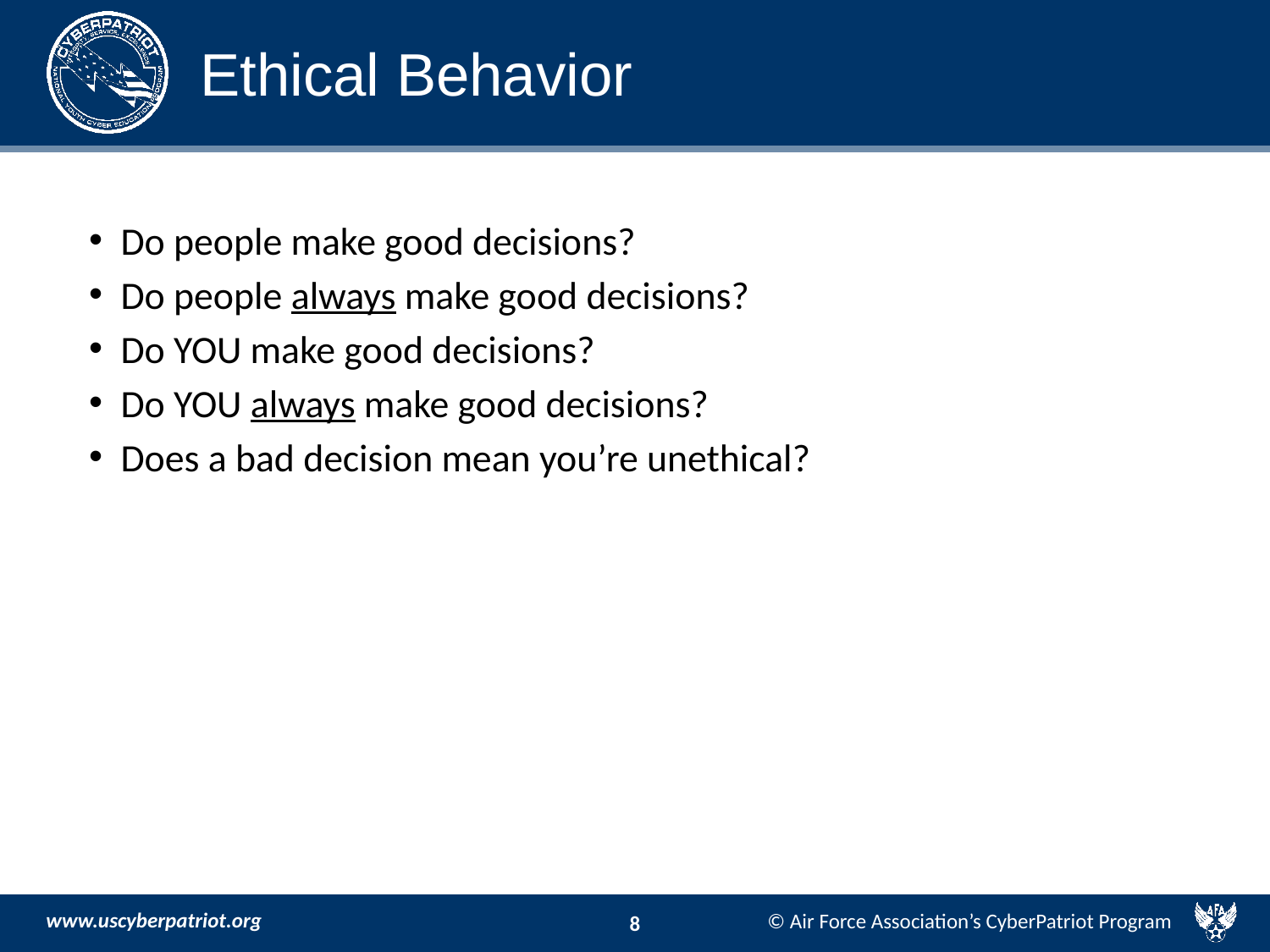

# Ethical Behavior
Do people make good decisions?
Do people always make good decisions?
Do YOU make good decisions?
Do YOU always make good decisions?
Does a bad decision mean you’re unethical?
8